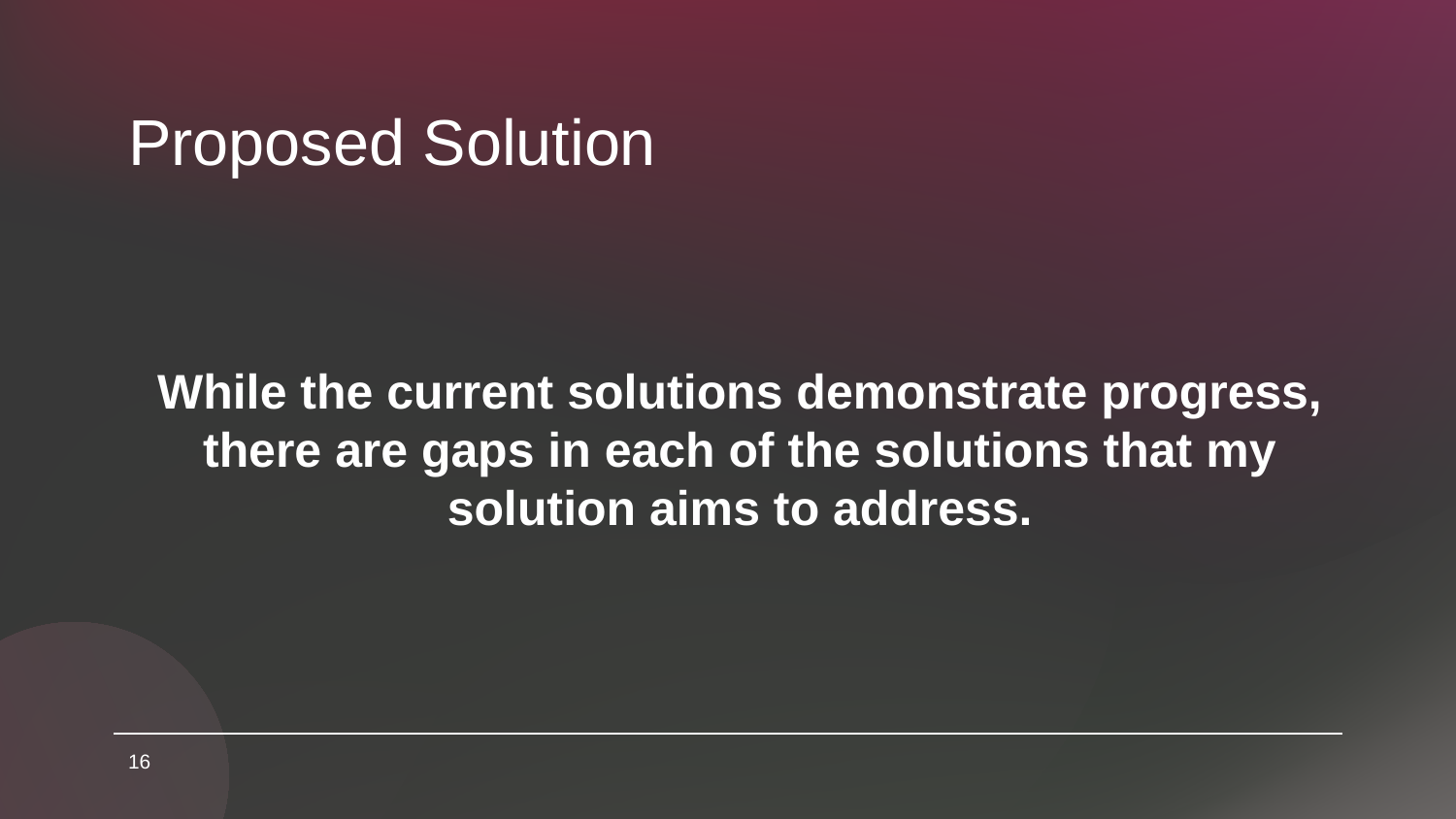

# Proposed Solution

While the current solutions demonstrate progress, there are gaps in each of the solutions that my solution aims to address.
16